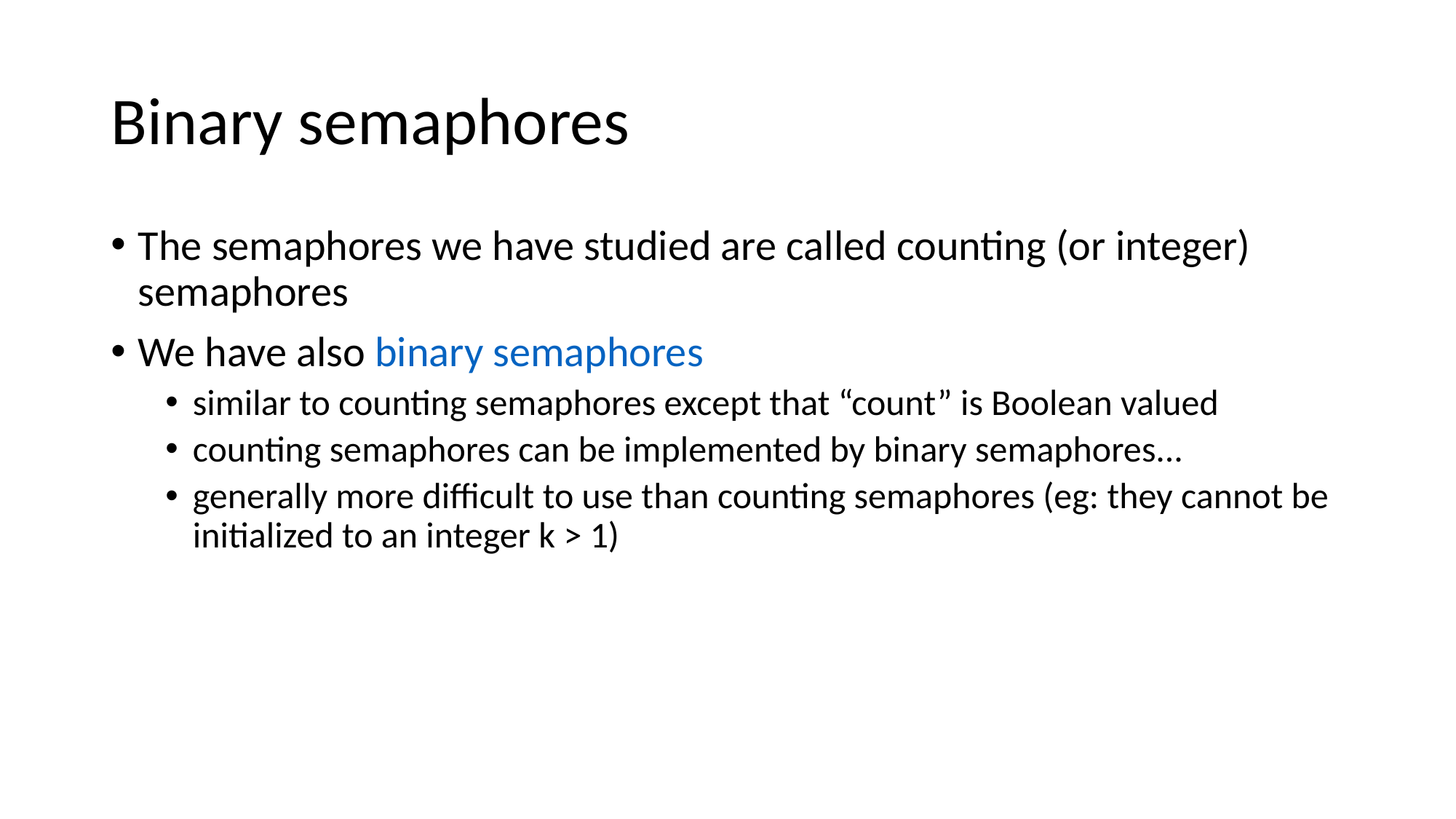

# Binary semaphores
The semaphores we have studied are called counting (or integer) semaphores
We have also binary semaphores
similar to counting semaphores except that “count” is Boolean valued
counting semaphores can be implemented by binary semaphores...
generally more difficult to use than counting semaphores (eg: they cannot be initialized to an integer k > 1)